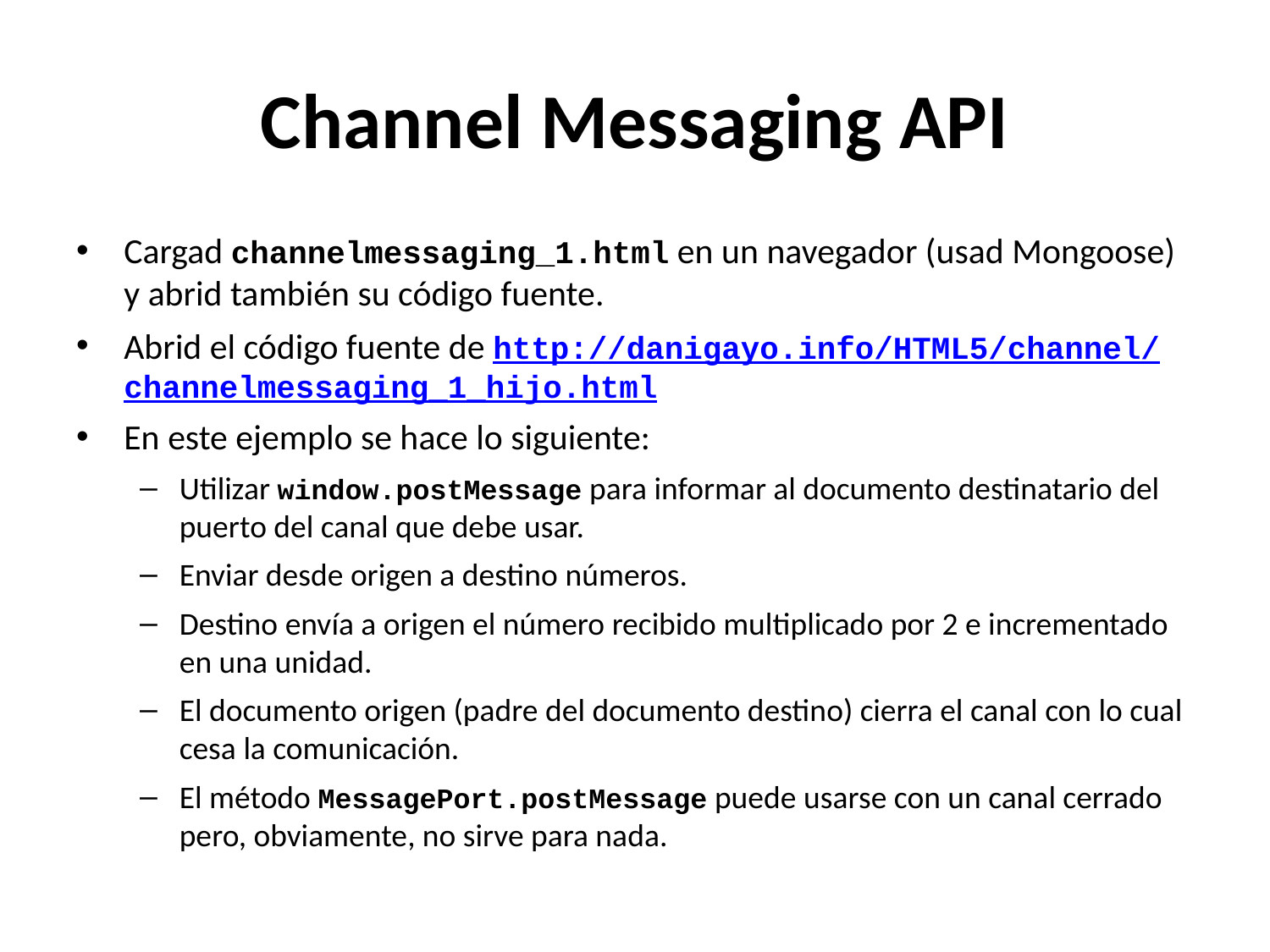

# Channel Messaging API
Cargad channelmessaging_1.html en un navegador (usad Mongoose) y abrid también su código fuente.
Abrid el código fuente de http://danigayo.info/HTML5/channel/
channelmessaging_1_hijo.html
En este ejemplo se hace lo siguiente:
Utilizar window.postMessage para informar al documento destinatario del puerto del canal que debe usar.
Enviar desde origen a destino números.
Destino envía a origen el número recibido multiplicado por 2 e incrementado en una unidad.
El documento origen (padre del documento destino) cierra el canal con lo cual cesa la comunicación.
El método MessagePort.postMessage puede usarse con un canal cerrado pero, obviamente, no sirve para nada.